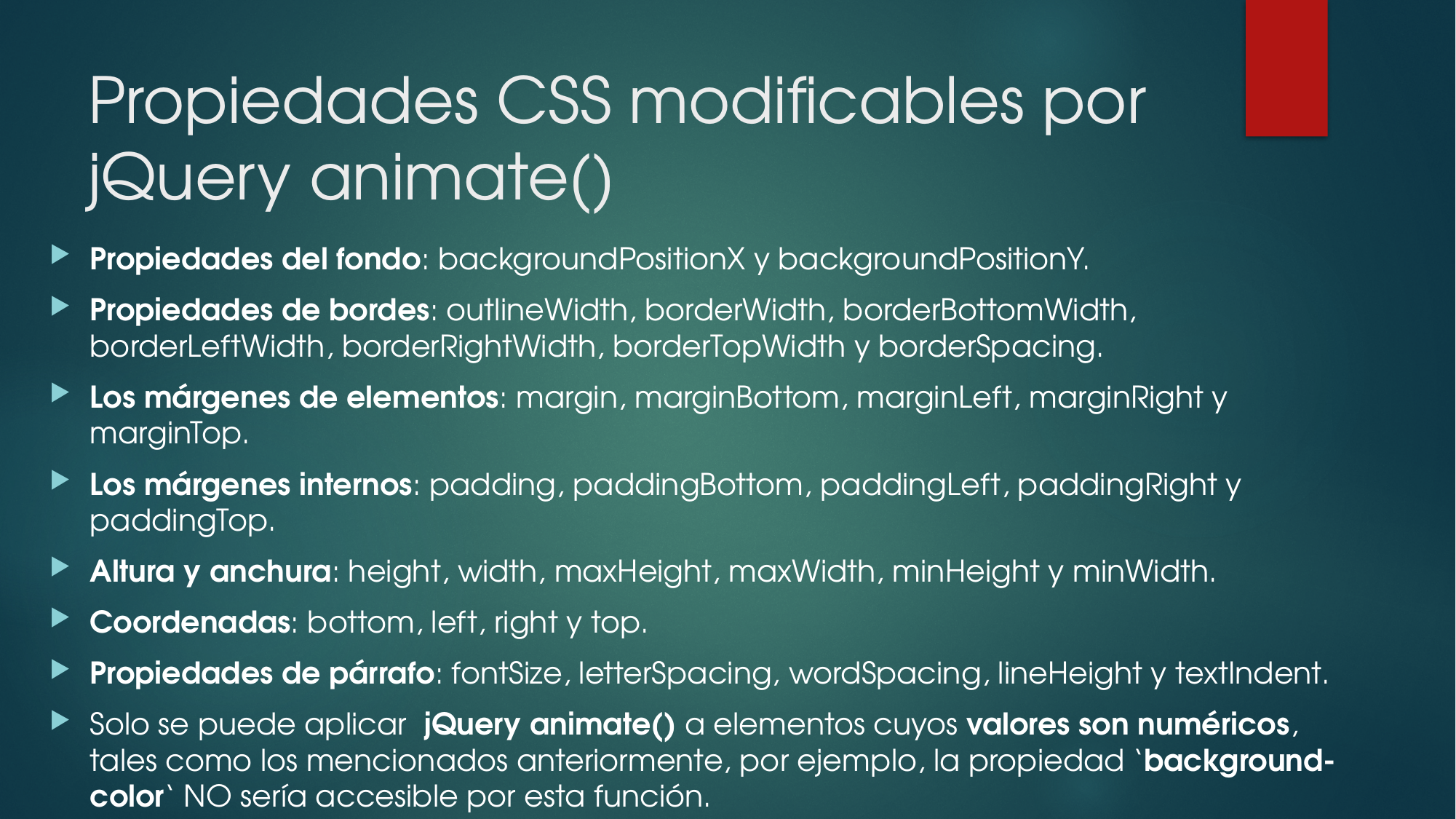

# Propiedades CSS modificables por jQuery animate()
Propiedades del fondo: backgroundPositionX y backgroundPositionY.
Propiedades de bordes: outlineWidth, borderWidth, borderBottomWidth, borderLeftWidth, borderRightWidth, borderTopWidth y borderSpacing.
Los márgenes de elementos: margin, marginBottom, marginLeft, marginRight y marginTop.
Los márgenes internos: padding, paddingBottom, paddingLeft, paddingRight y paddingTop.
Altura y anchura: height, width, maxHeight, maxWidth, minHeight y minWidth.
Coordenadas: bottom, left, right y top.
Propiedades de párrafo: fontSize, letterSpacing, wordSpacing, lineHeight y textIndent.
Solo se puede aplicar  jQuery animate() a elementos cuyos valores son numéricos, tales como los mencionados anteriormente, por ejemplo, la propiedad ‘background-color‘ NO sería accesible por esta función.